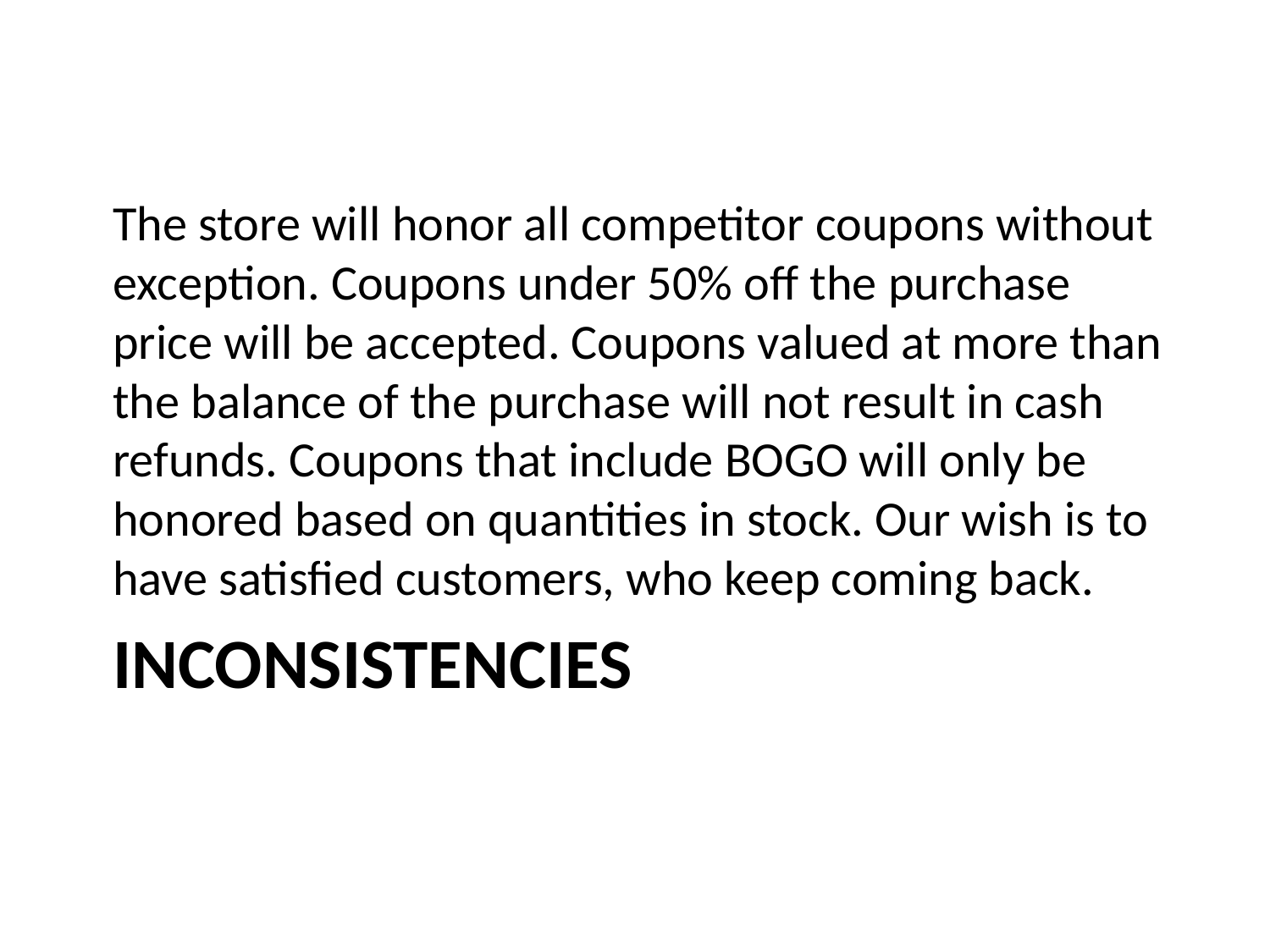

The store will honor all competitor coupons without exception. Coupons under 50% off the purchase price will be accepted. Coupons valued at more than the balance of the purchase will not result in cash refunds. Coupons that include BOGO will only be honored based on quantities in stock. Our wish is to have satisfied customers, who keep coming back.
# Inconsistencies